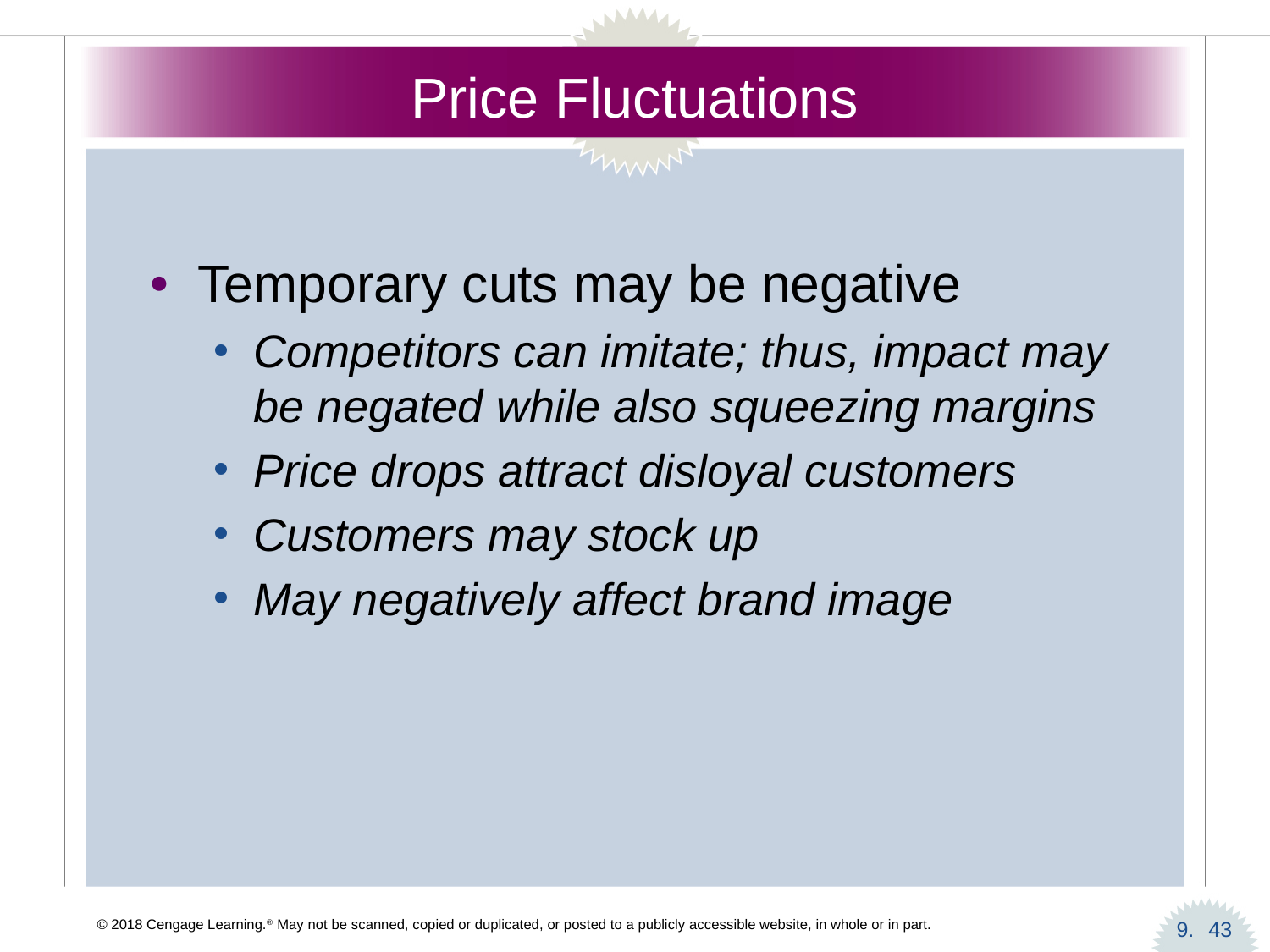

# Price Fluctuations
Temporary cuts may be negative
Competitors can imitate; thus, impact may be negated while also squeezing margins
Price drops attract disloyal customers
Customers may stock up
May negatively affect brand image

43